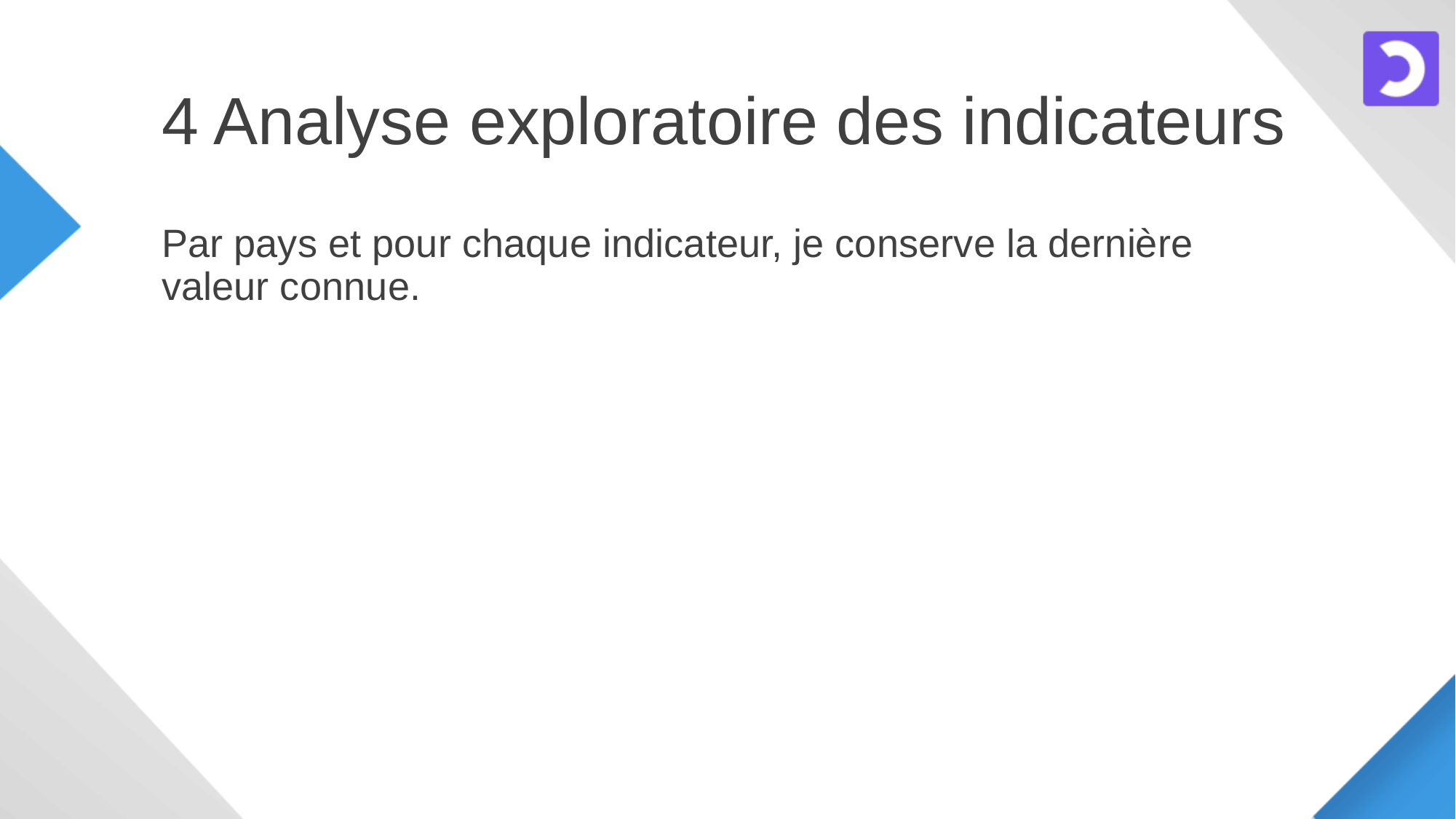

# 4 Analyse exploratoire des indicateurs
Par pays et pour chaque indicateur, je conserve la dernière valeur connue.